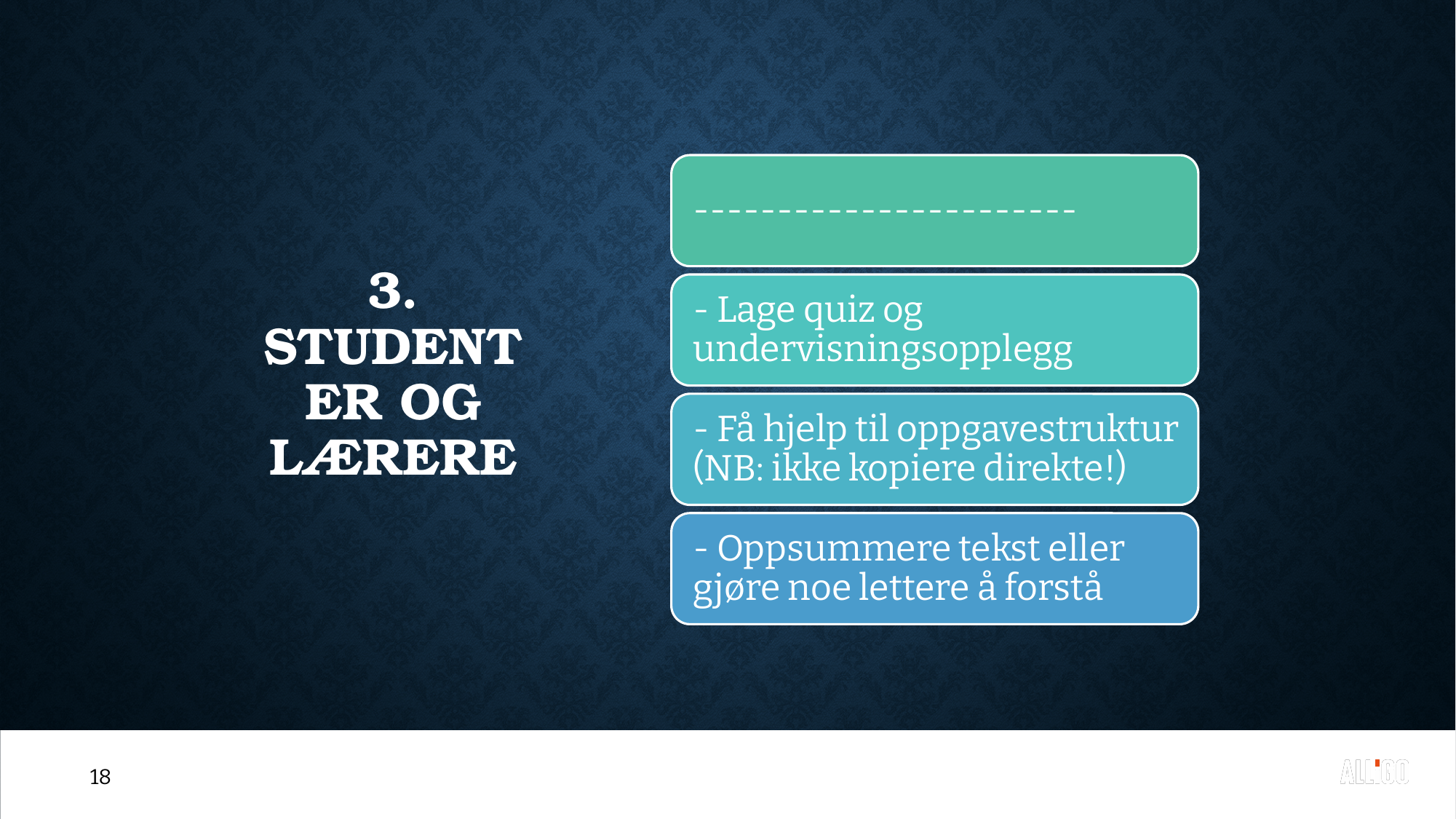

# 3. Studenter og lærere
-----------------------
- Lage quiz og undervisningsopplegg
- Få hjelp til oppgavestruktur (NB: ikke kopiere direkte!)
- Oppsummere tekst eller gjøre noe lettere å forstå